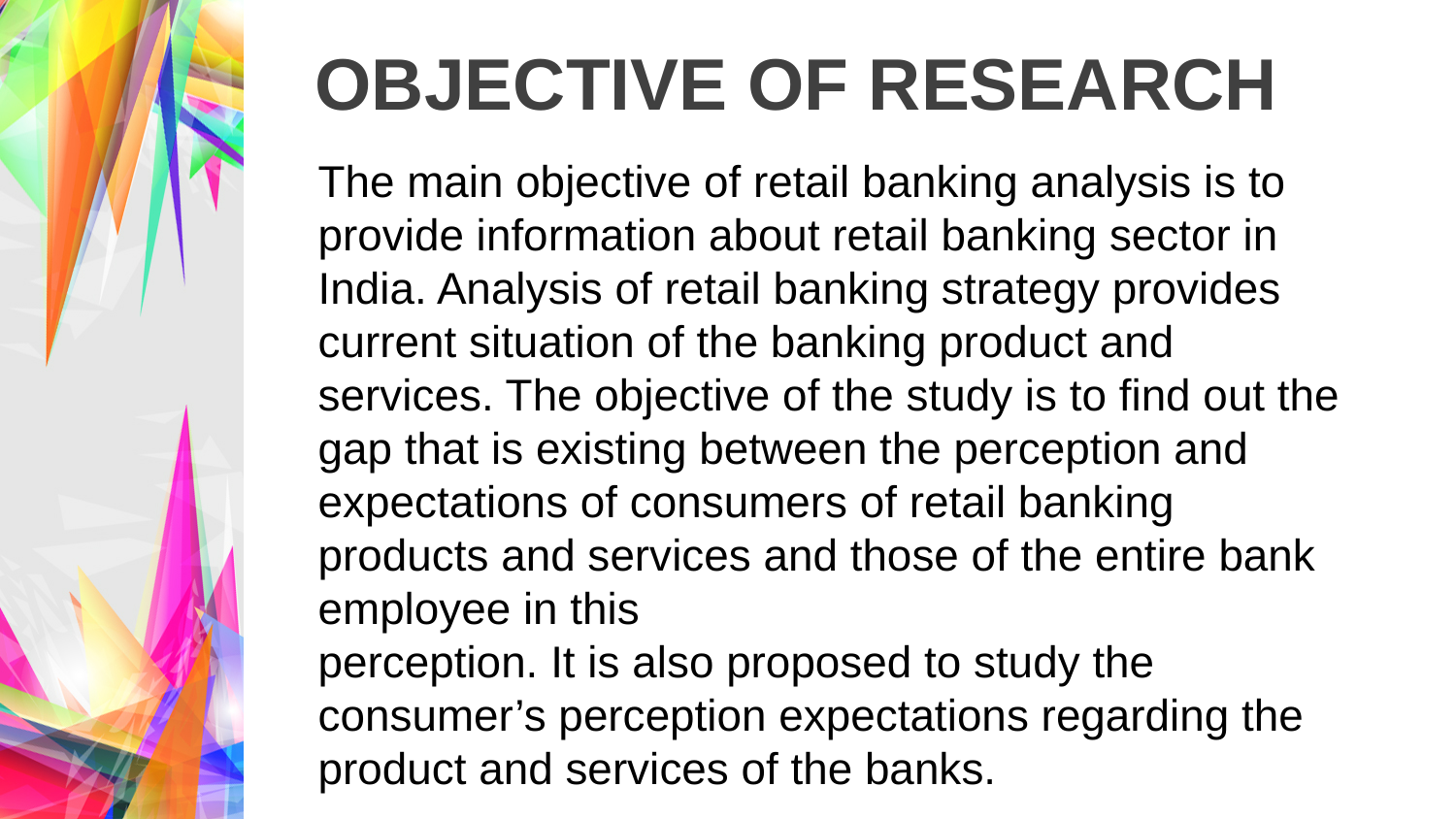

# OBJECTIVE OF RESEARCH
The main objective of retail banking analysis is to
provide information about retail banking sector in
India. Analysis of retail banking strategy provides
current situation of the banking product and services. The objective of the study is to find out the gap that is existing between the perception and expectations of consumers of retail banking products and services and those of the entire bank employee in this
perception. It is also proposed to study the
consumer’s perception expectations regarding the
product and services of the banks.